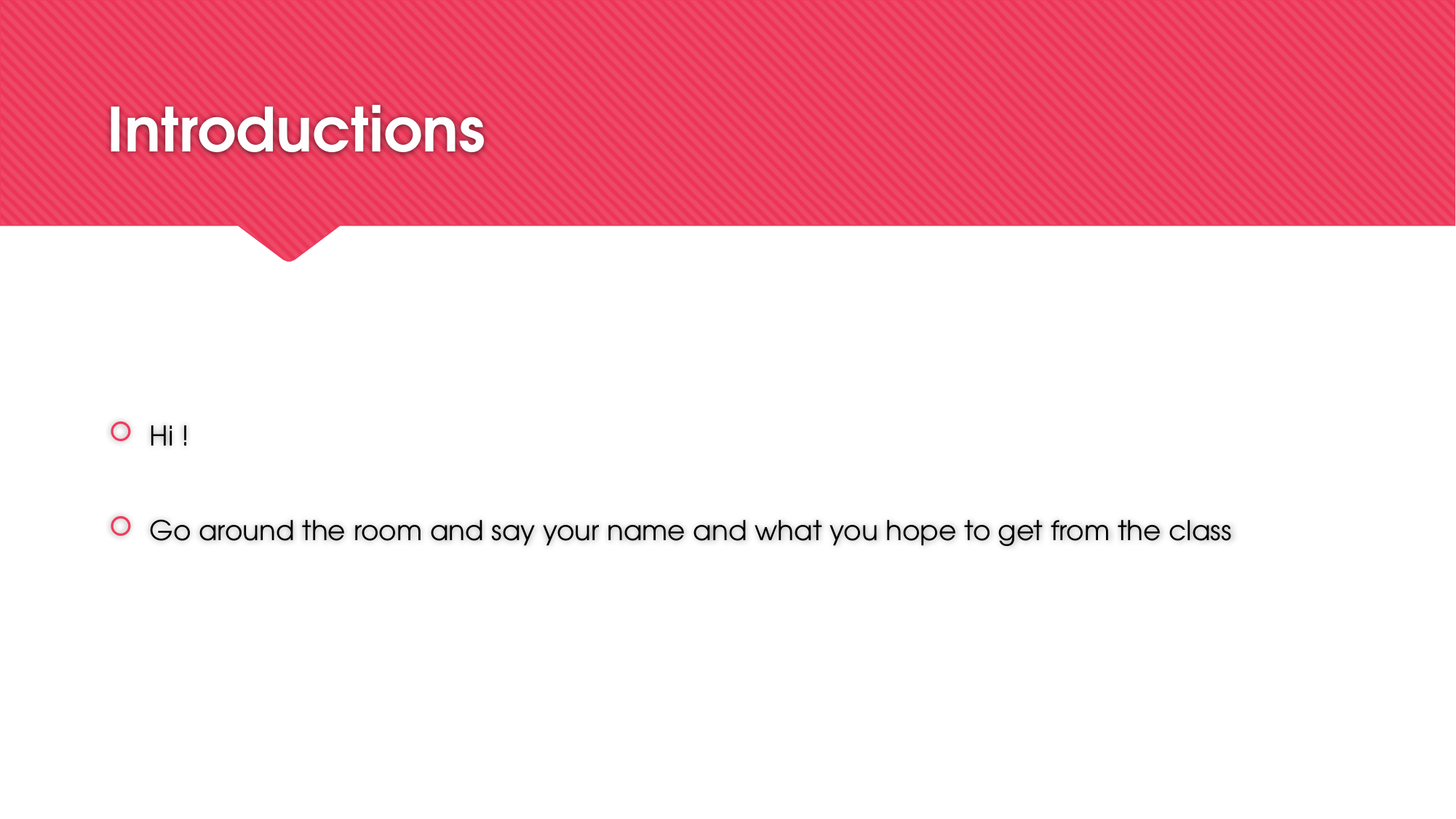

# Introductions
Hi !

Go around the room and say your name and what you hope to get from the class